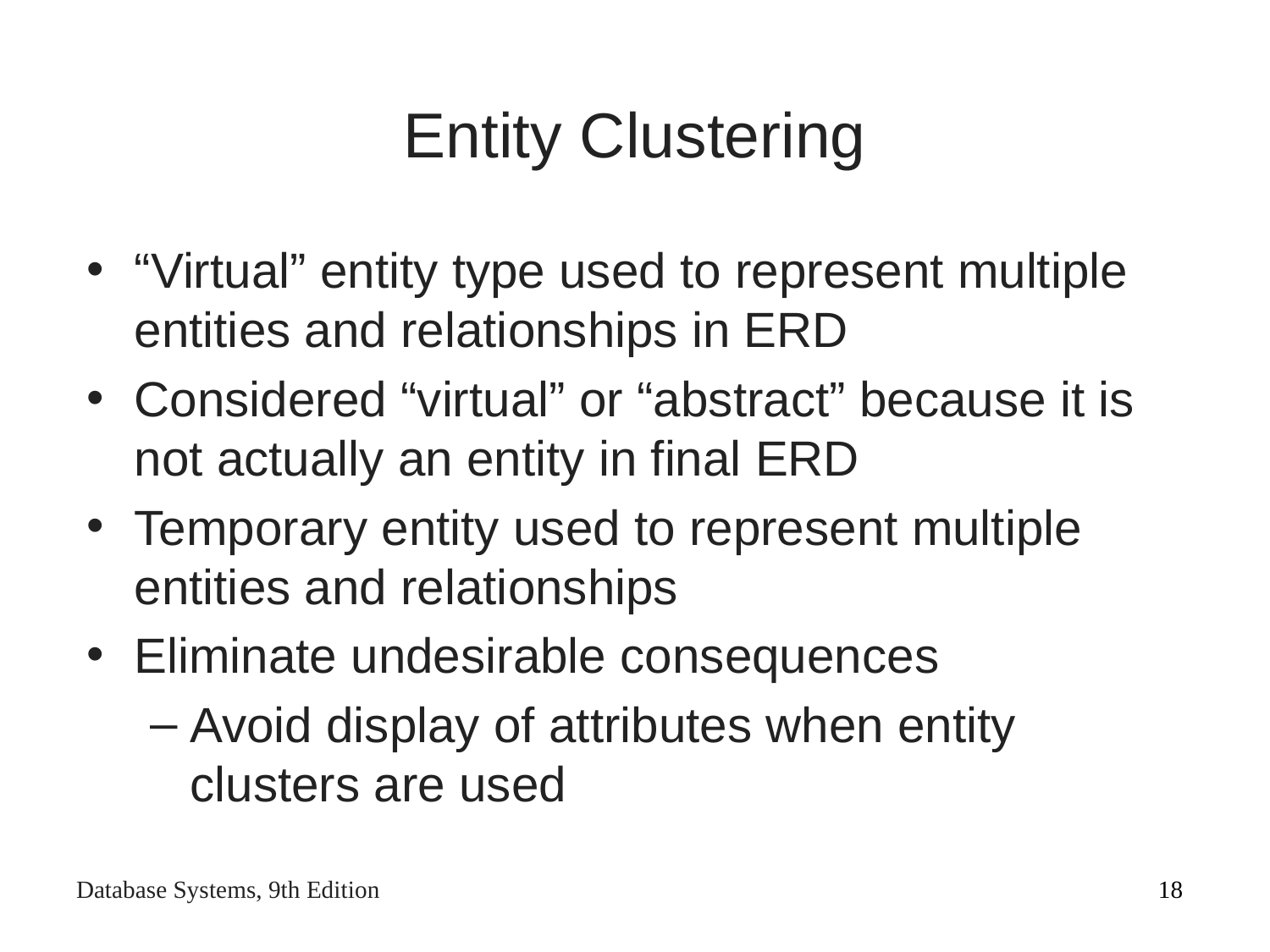

# Entity Clustering
“Virtual” entity type used to represent multiple entities and relationships in ERD
Considered “virtual” or “abstract” because it is not actually an entity in final ERD
Temporary entity used to represent multiple entities and relationships
Eliminate undesirable consequences
Avoid display of attributes when entity clusters are used
18
Database Systems, 9th Edition